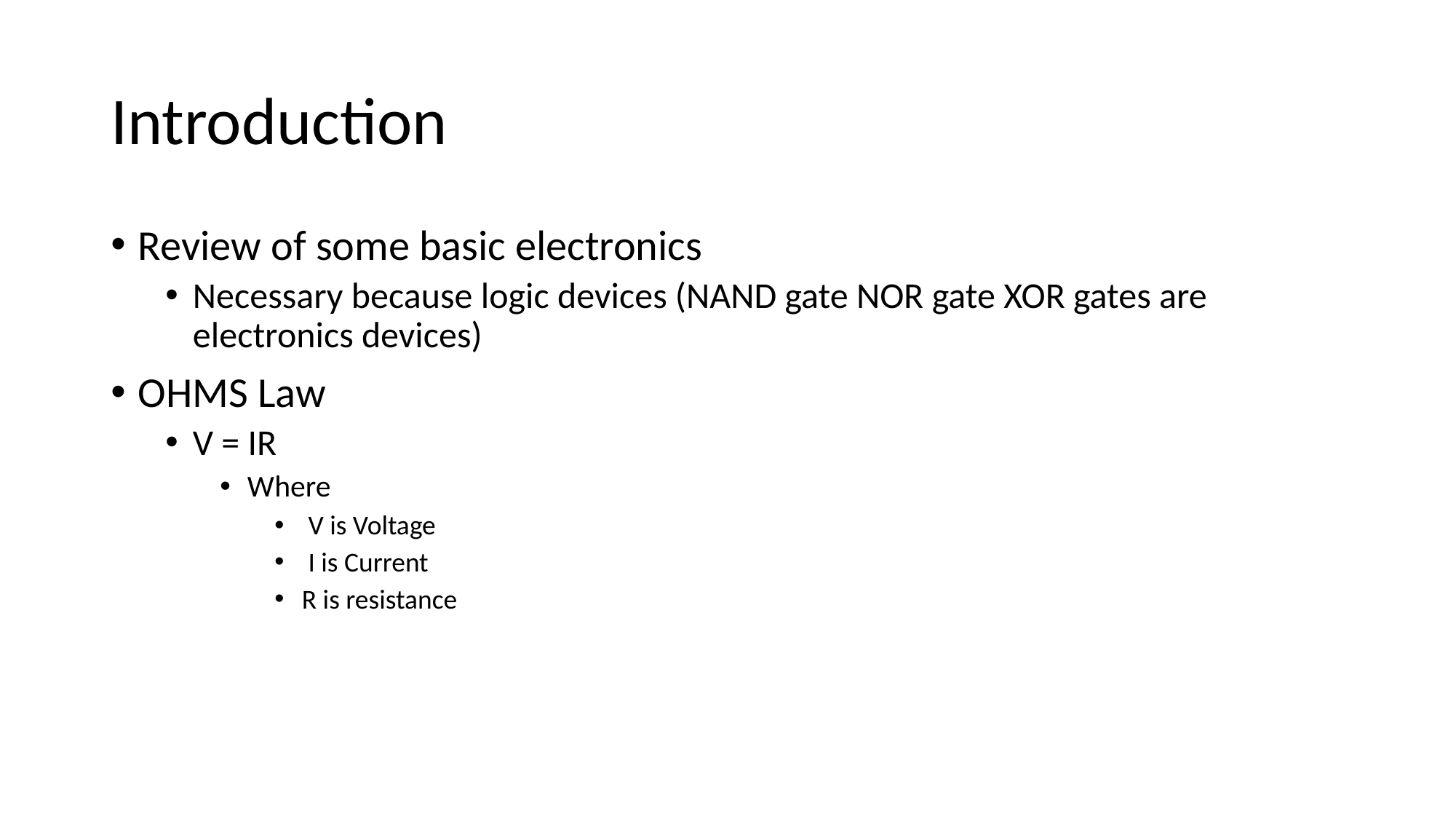

# Introduction
Review of some basic electronics
Necessary because logic devices (NAND gate NOR gate XOR gates are electronics devices)
OHMS Law
V = IR
Where
 V is Voltage
 I is Current
R is resistance